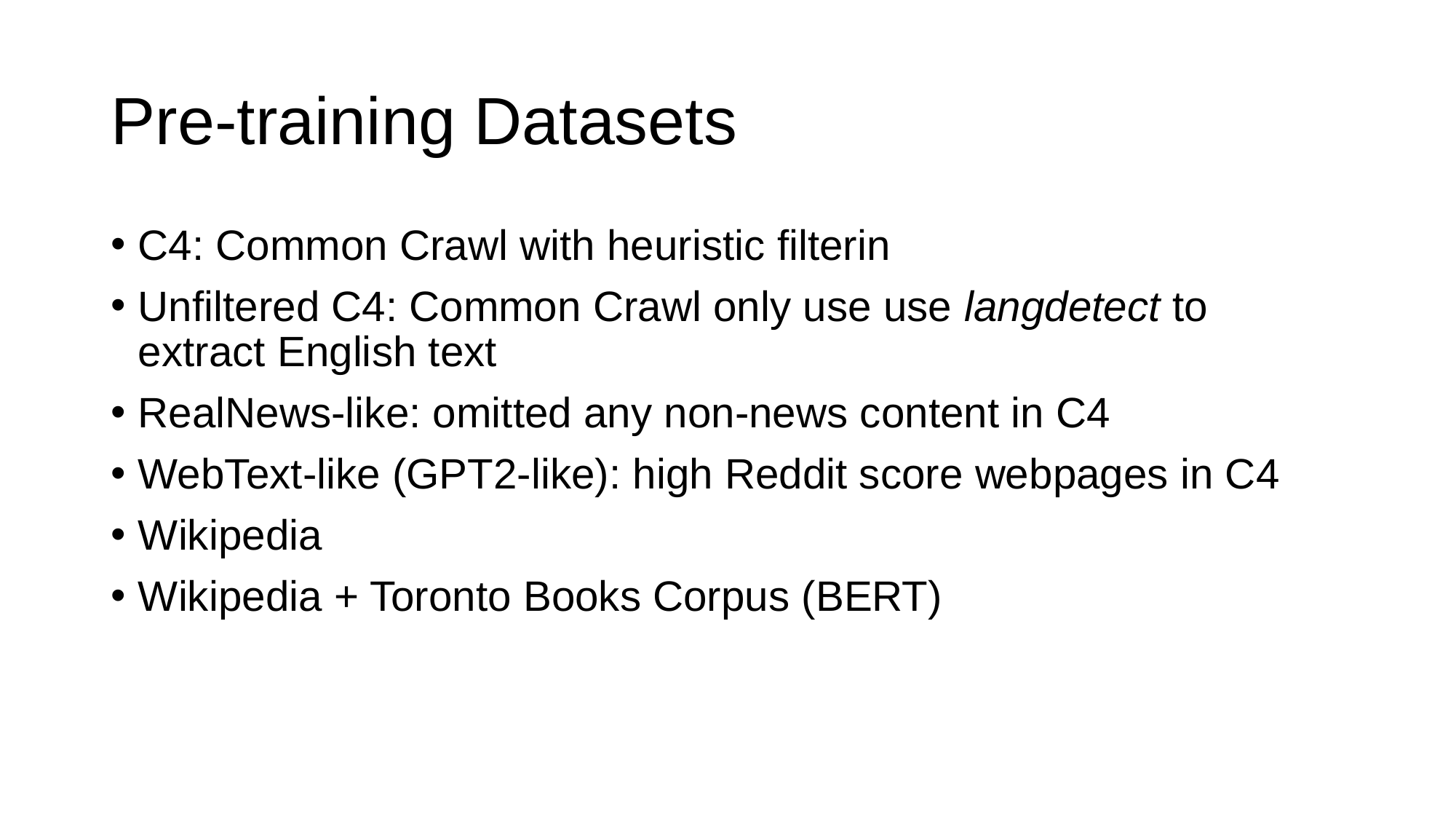

# Pre-training Datasets
C4: Common Crawl with heuristic filterin
Unfiltered C4: Common Crawl only use use langdetect to extract English text
RealNews-like: omitted any non-news content in C4
WebText-like (GPT2-like): high Reddit score webpages in C4
Wikipedia
Wikipedia + Toronto Books Corpus (BERT)